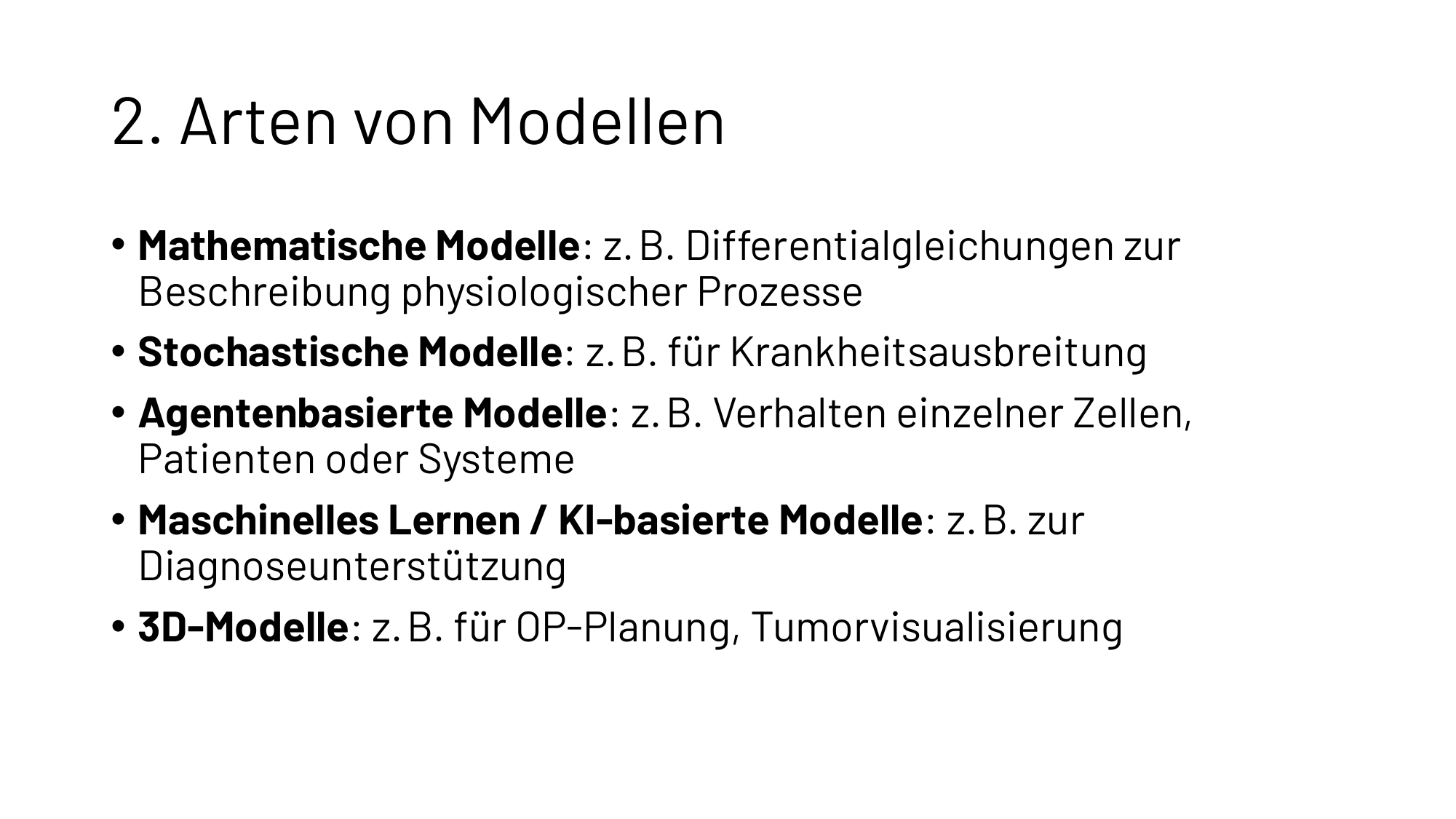

# 2. Arten von Modellen
Mathematische Modelle: z. B. Differentialgleichungen zur Beschreibung physiologischer Prozesse
Stochastische Modelle: z. B. für Krankheitsausbreitung
Agentenbasierte Modelle: z. B. Verhalten einzelner Zellen, Patienten oder Systeme
Maschinelles Lernen / KI-basierte Modelle: z. B. zur Diagnoseunterstützung
3D-Modelle: z. B. für OP-Planung, Tumorvisualisierung